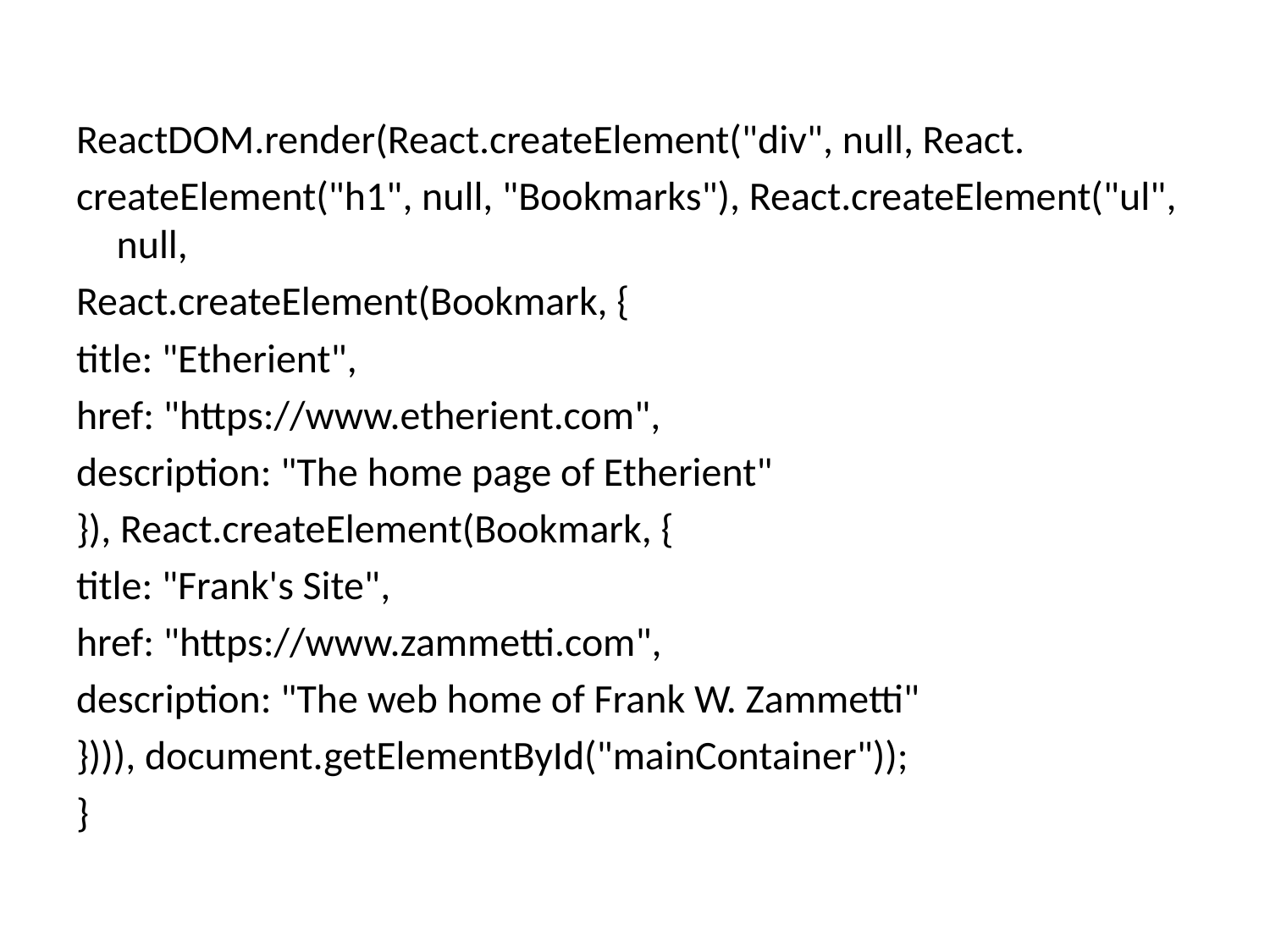

#
ReactDOM.render(React.createElement("div", null, React.
createElement("h1", null, "Bookmarks"), React.createElement("ul", null,
React.createElement(Bookmark, {
title: "Etherient",
href: "https://www.etherient.com",
description: "The home page of Etherient"
}), React.createElement(Bookmark, {
title: "Frank's Site",
href: "https://www.zammetti.com",
description: "The web home of Frank W. Zammetti"
}))), document.getElementById("mainContainer"));
}